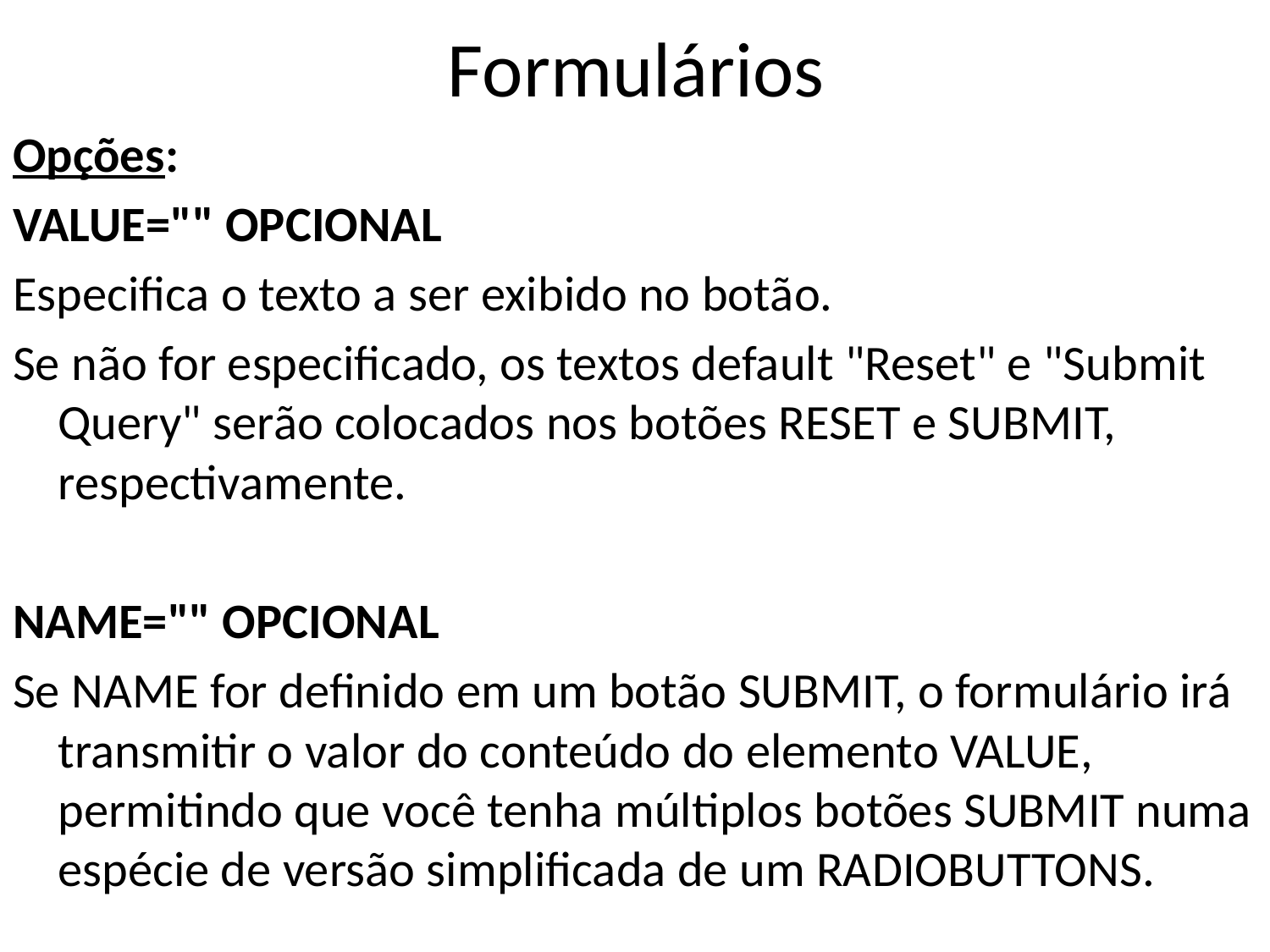

# Formulários
Opções:
VALUE="" OPCIONAL
Especifica o texto a ser exibido no botão.
Se não for especificado, os textos default "Reset" e "Submit Query" serão colocados nos botões RESET e SUBMIT, respectivamente.

NAME="" OPCIONAL
Se NAME for definido em um botão SUBMIT, o formulário irá transmitir o valor do conteúdo do elemento VALUE, permitindo que você tenha múltiplos botões SUBMIT numa espécie de versão simplificada de um RADIOBUTTONS.